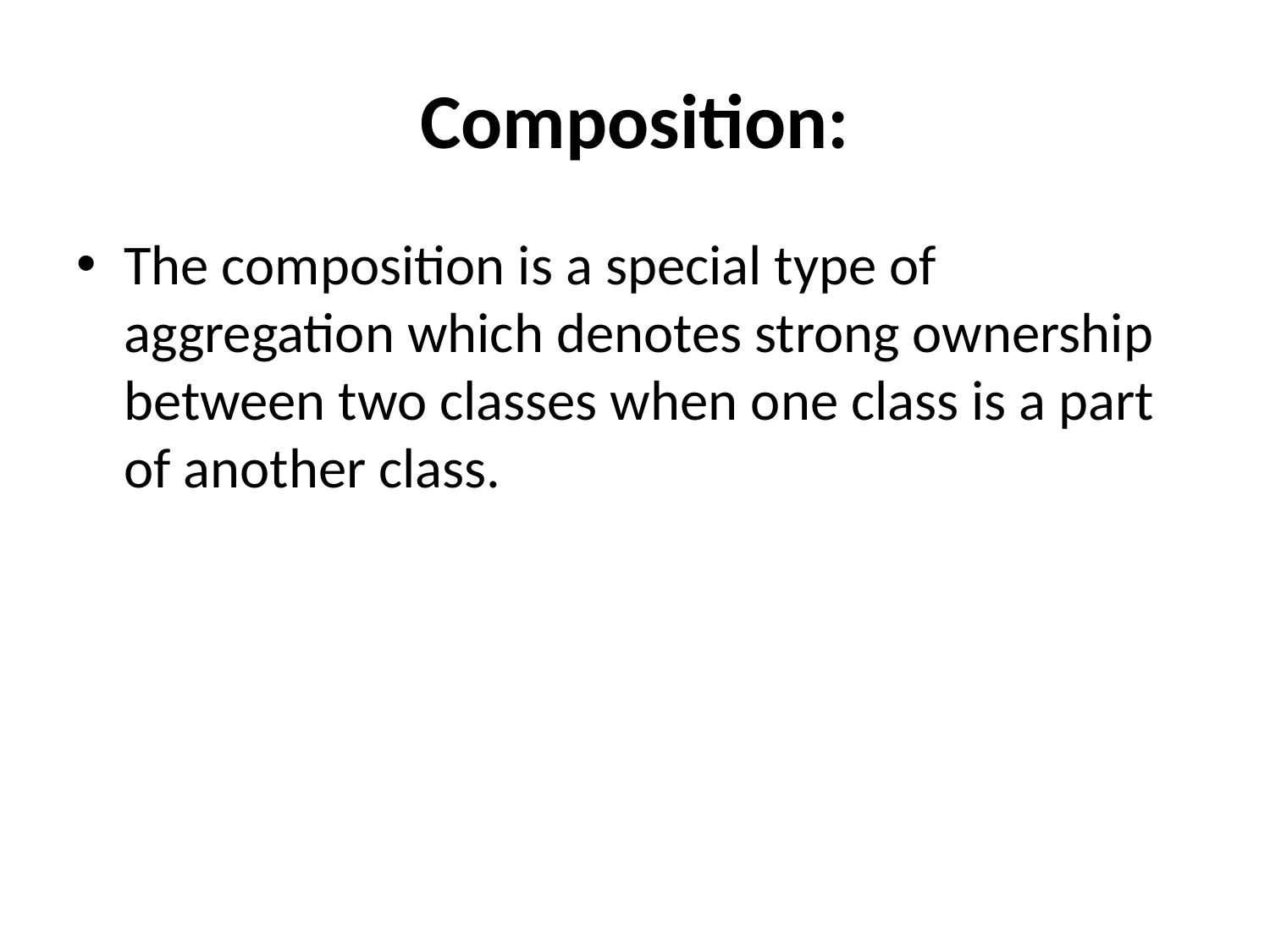

# Composition:
The composition is a special type of aggregation which denotes strong ownership between two classes when one class is a part of another class.